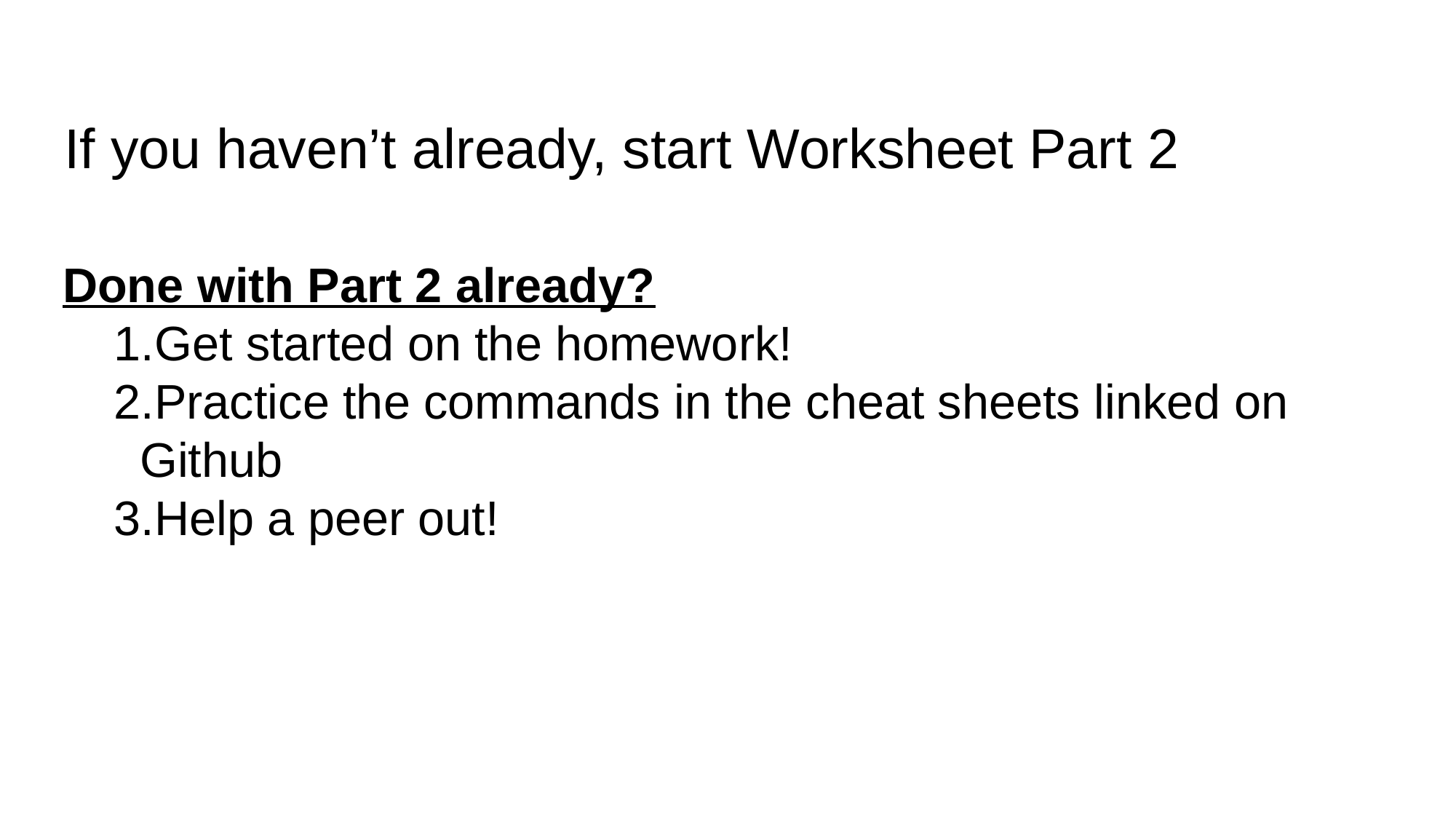

# If you haven’t already, start Worksheet Part 2
Done with Part 2 already?
Get started on the homework!
Practice the commands in the cheat sheets linked on Github
Help a peer out!